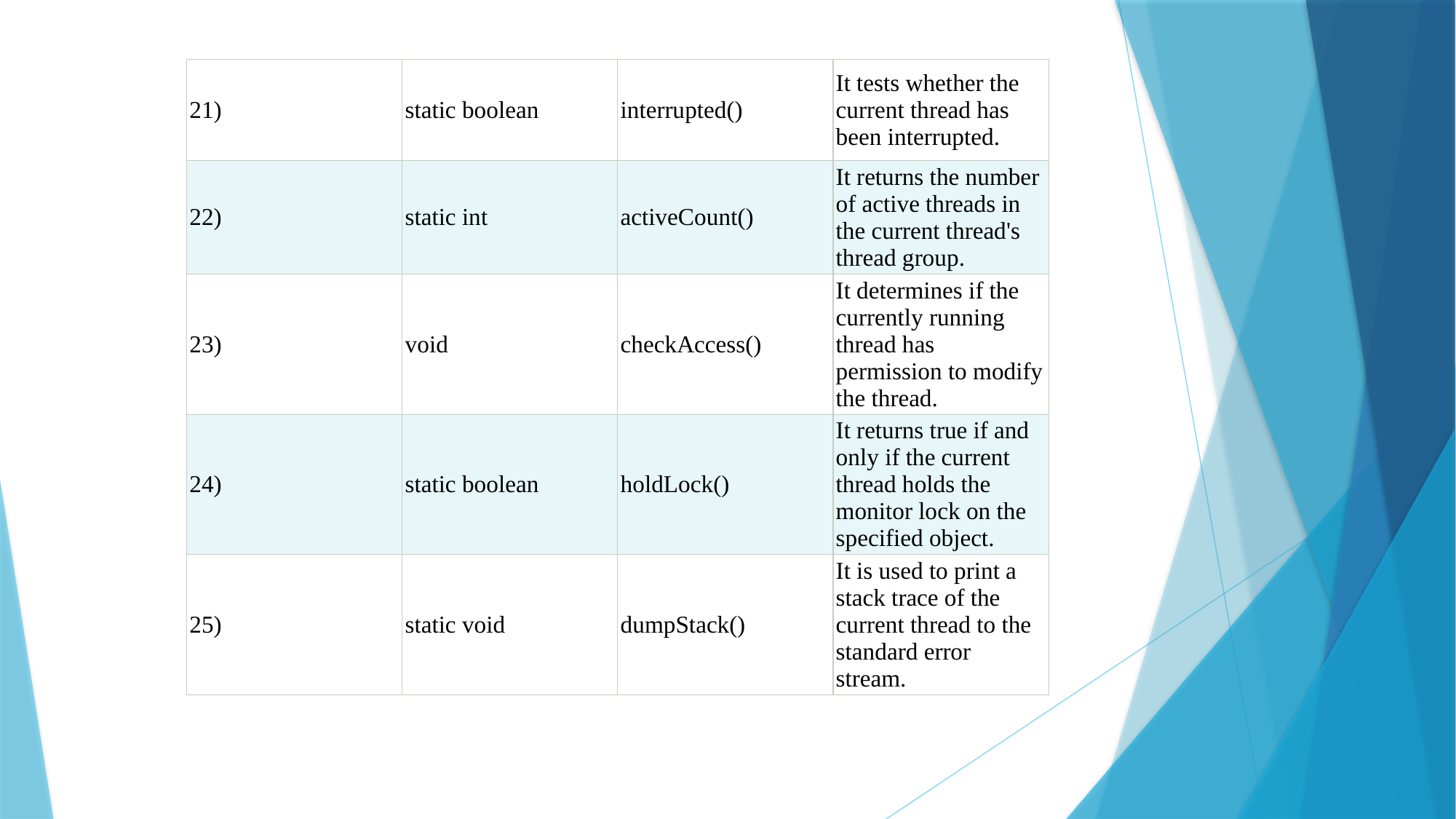

| 21) | static boolean | interrupted() | It tests whether the current thread has been interrupted. |
| --- | --- | --- | --- |
| 22) | static int | activeCount() | It returns the number of active threads in the current thread's thread group. |
| 23) | void | checkAccess() | It determines if the currently running thread has permission to modify the thread. |
| 24) | static boolean | holdLock() | It returns true if and only if the current thread holds the monitor lock on the specified object. |
| 25) | static void | dumpStack() | It is used to print a stack trace of the current thread to the standard error stream. |